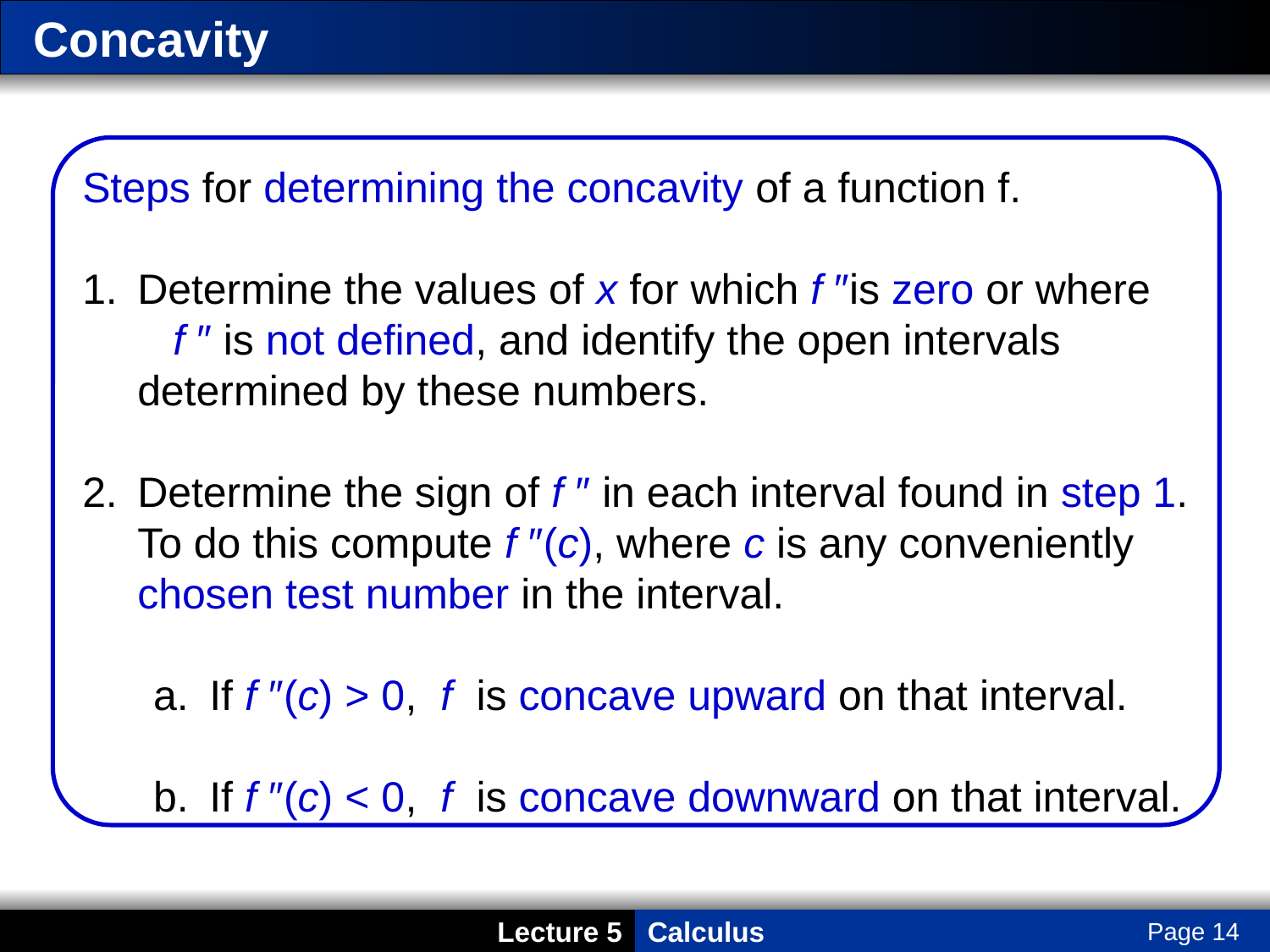

# Concavity
Steps for determining the concavity of a function f.
Determine the values of x for which f ″is zero or where       f ″ is not defined, and identify the open intervals determined by these numbers.
Determine the sign of f ″ in each interval found in step 1. To do this compute f ″(c), where c is any conveniently chosen test number in the interval.
If f ″(c) > 0,  f  is concave upward on that interval.
If f ″(c) < 0,  f  is concave downward on that interval.
Page 14